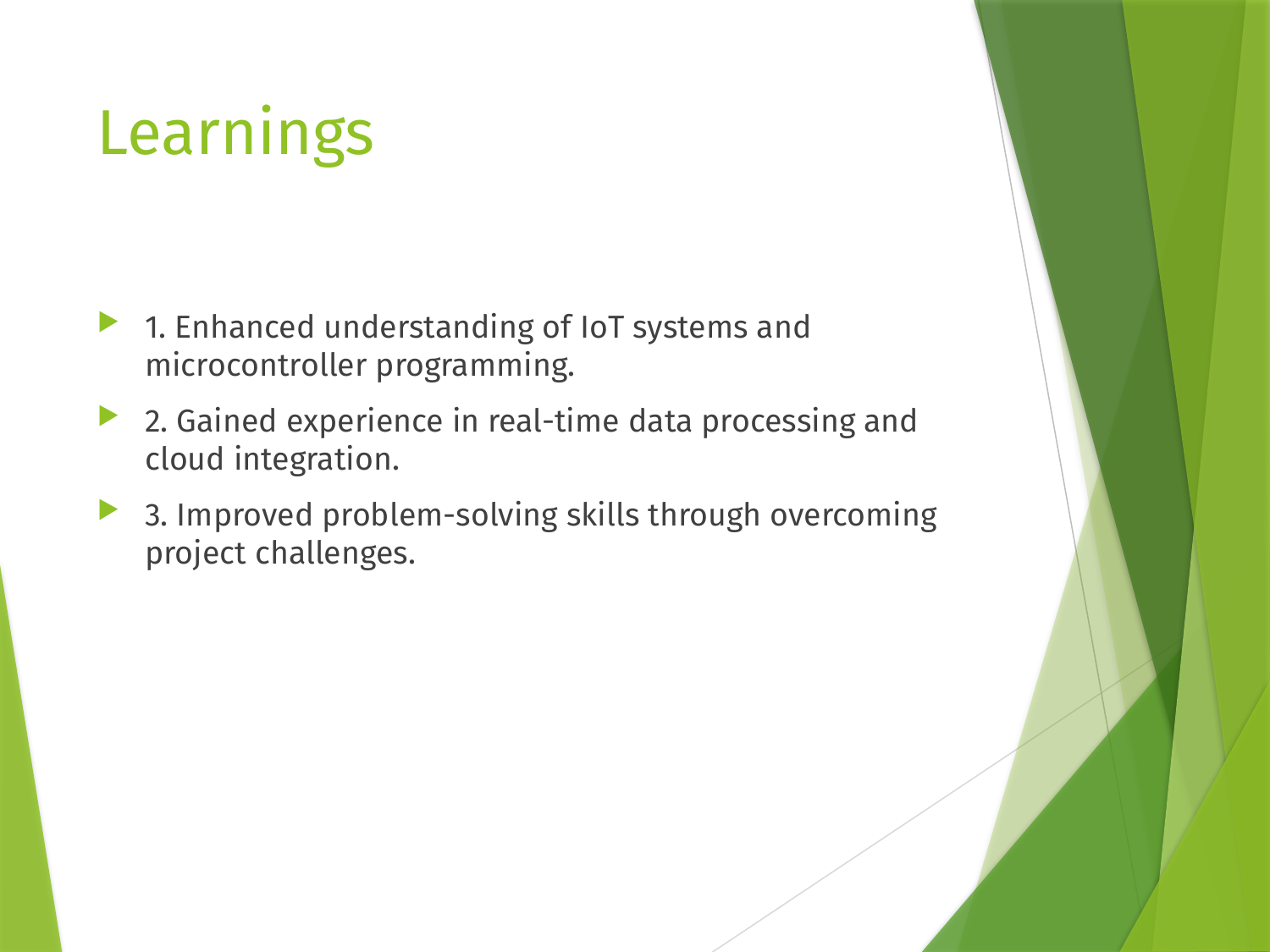

# Learnings
1. Enhanced understanding of IoT systems and microcontroller programming.
2. Gained experience in real-time data processing and cloud integration.
3. Improved problem-solving skills through overcoming project challenges.